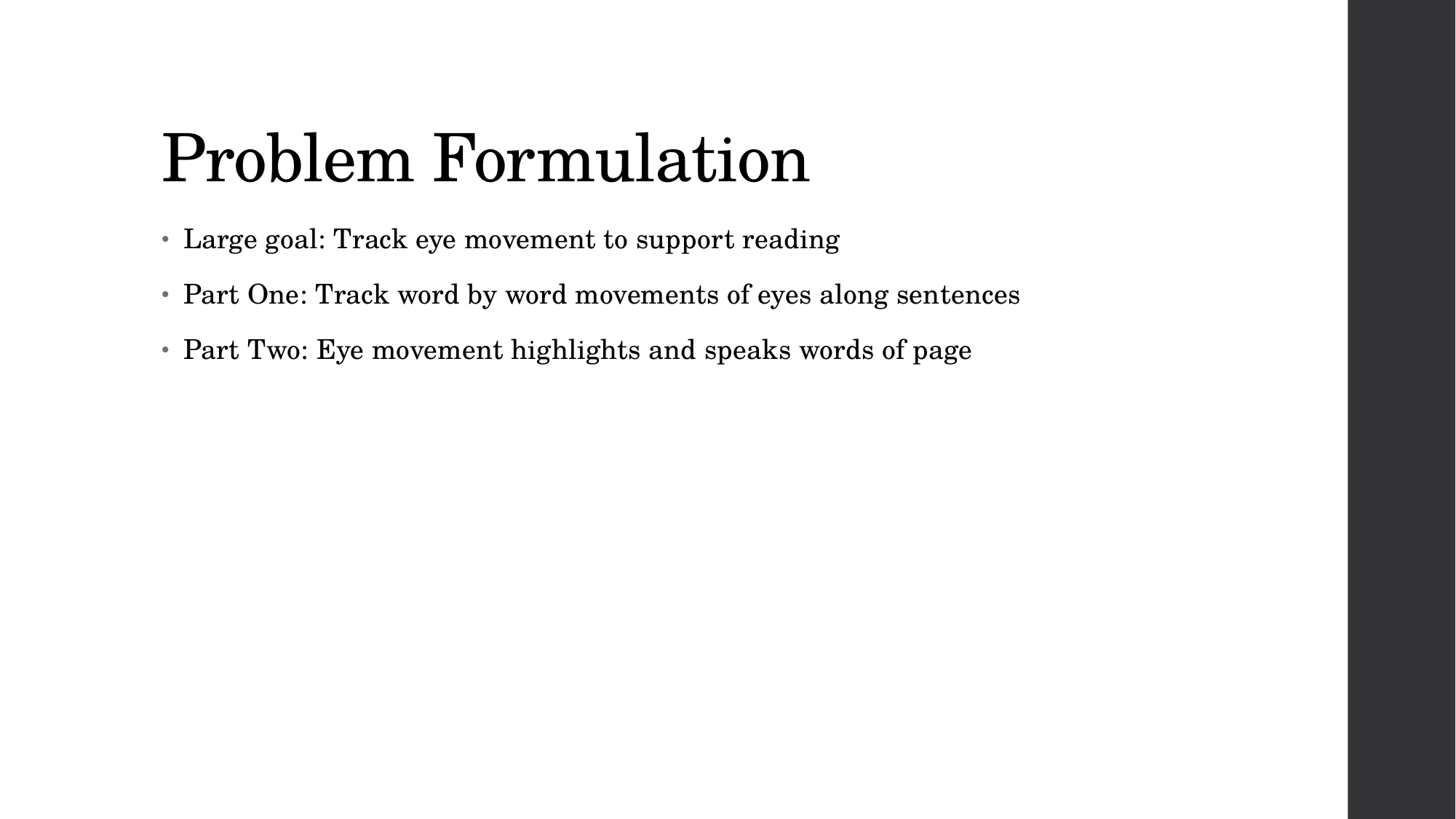

# Problem Formulation
Large goal: Track eye movement to support reading
Part One: Track word by word movements of eyes along sentences
Part Two: Eye movement highlights and speaks words of page